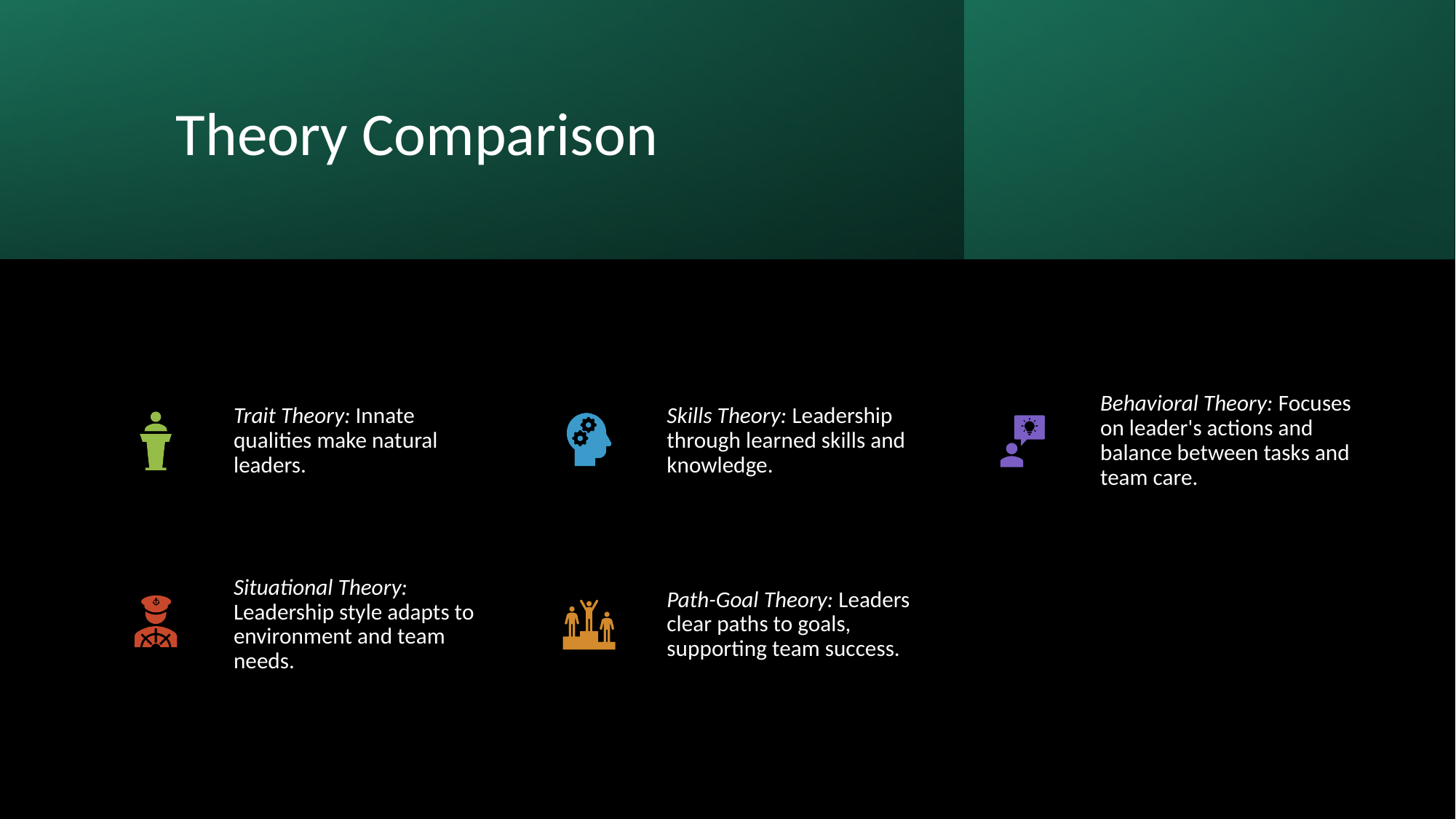

# Theory Comparison
Trait Theory: Innate qualities make natural leaders.
Skills Theory: Leadership through learned skills and knowledge.
Behavioral Theory: Focuses on leader's actions and balance between tasks and team care.
Situational Theory: Leadership style adapts to environment and team needs.
Path-Goal Theory: Leaders clear paths to goals, supporting team success.